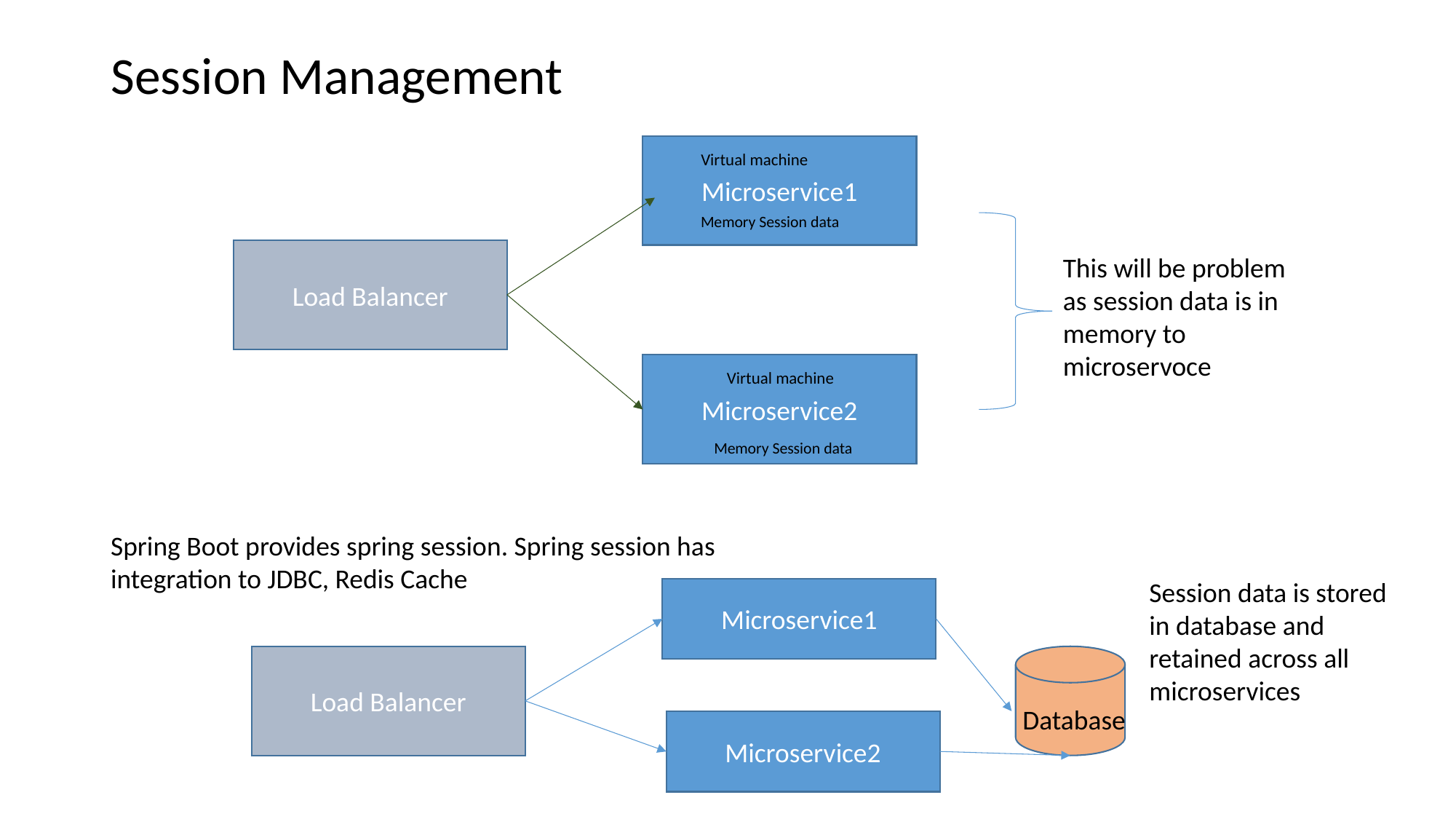

# Session Management
Microservice1
Virtual machine
Memory Session data

Load Balancer
This will be problem as session data is in memory to microservoce
Microservice2
Virtual machine
Memory Session data
Spring Boot provides spring session. Spring session has integration to JDBC, Redis Cache
Session data is stored in database and retained across all microservices
Microservice1
Load Balancer

Database
Microservice2